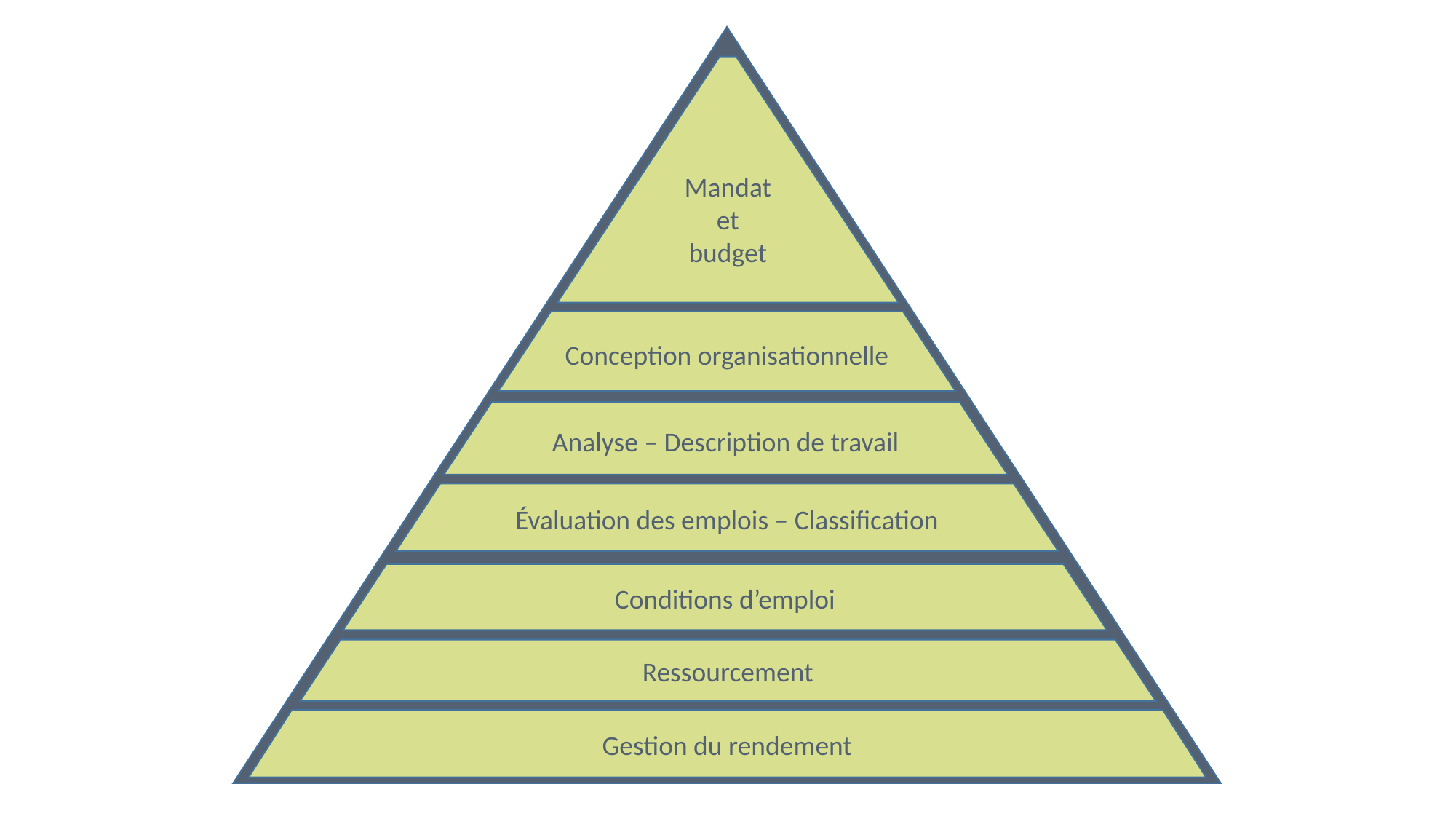

# Structure OC

Mandat et budget
Conception organisationnelle
Analyse – Description de travail
Évaluation des emplois – Classification
Conditions d’emploi
Ressourcement
Gestion du rendement